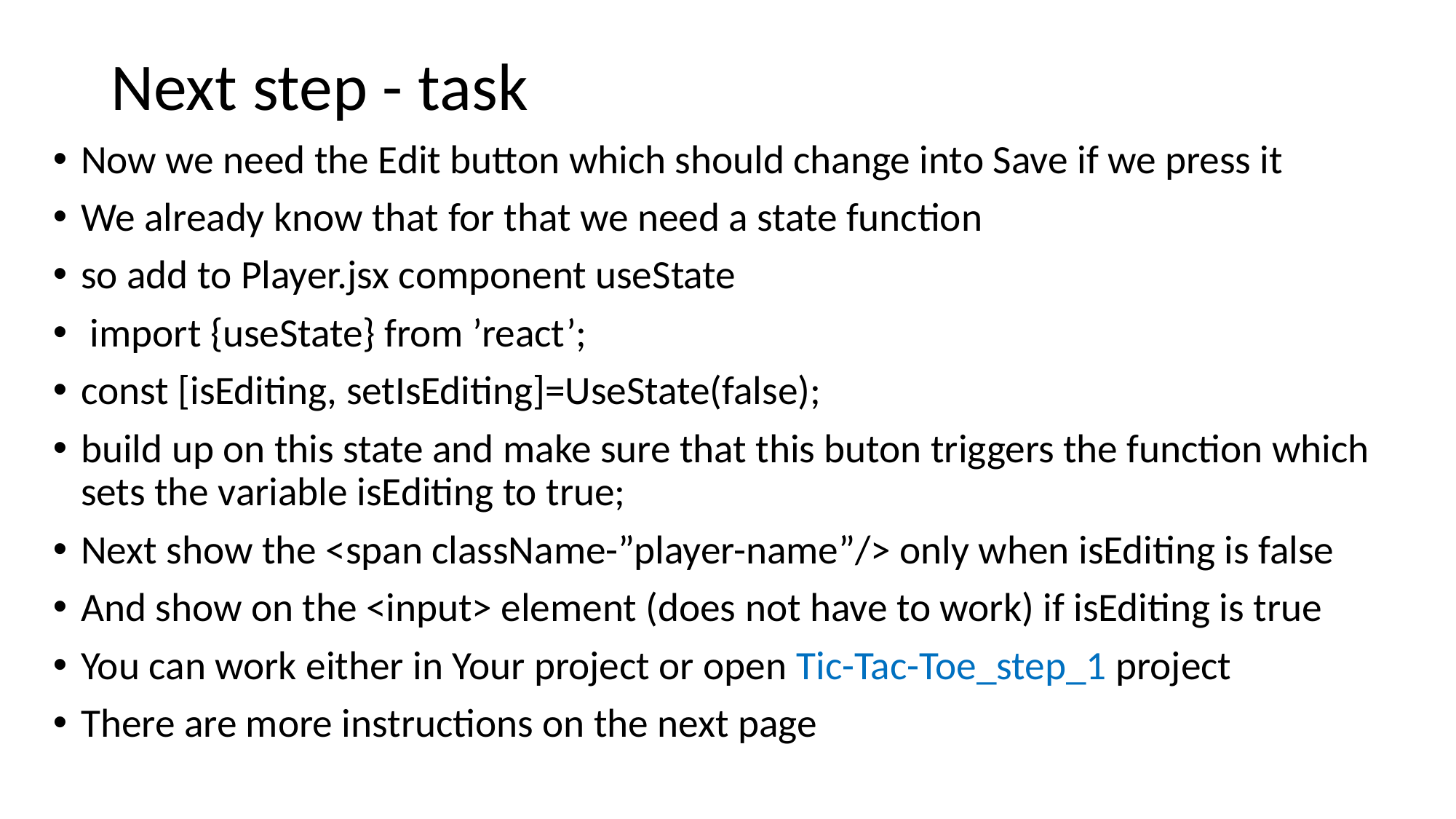

# Next step - task
Now we need the Edit button which should change into Save if we press it
We already know that for that we need a state function
so add to Player.jsx component useState
 import {useState} from ’react’;
const [isEditing, setIsEditing]=UseState(false);
build up on this state and make sure that this buton triggers the function which sets the variable isEditing to true;
Next show the <span className-”player-name”/> only when isEditing is false
And show on the <input> element (does not have to work) if isEditing is true
You can work either in Your project or open Tic-Tac-Toe_step_1 project
There are more instructions on the next page